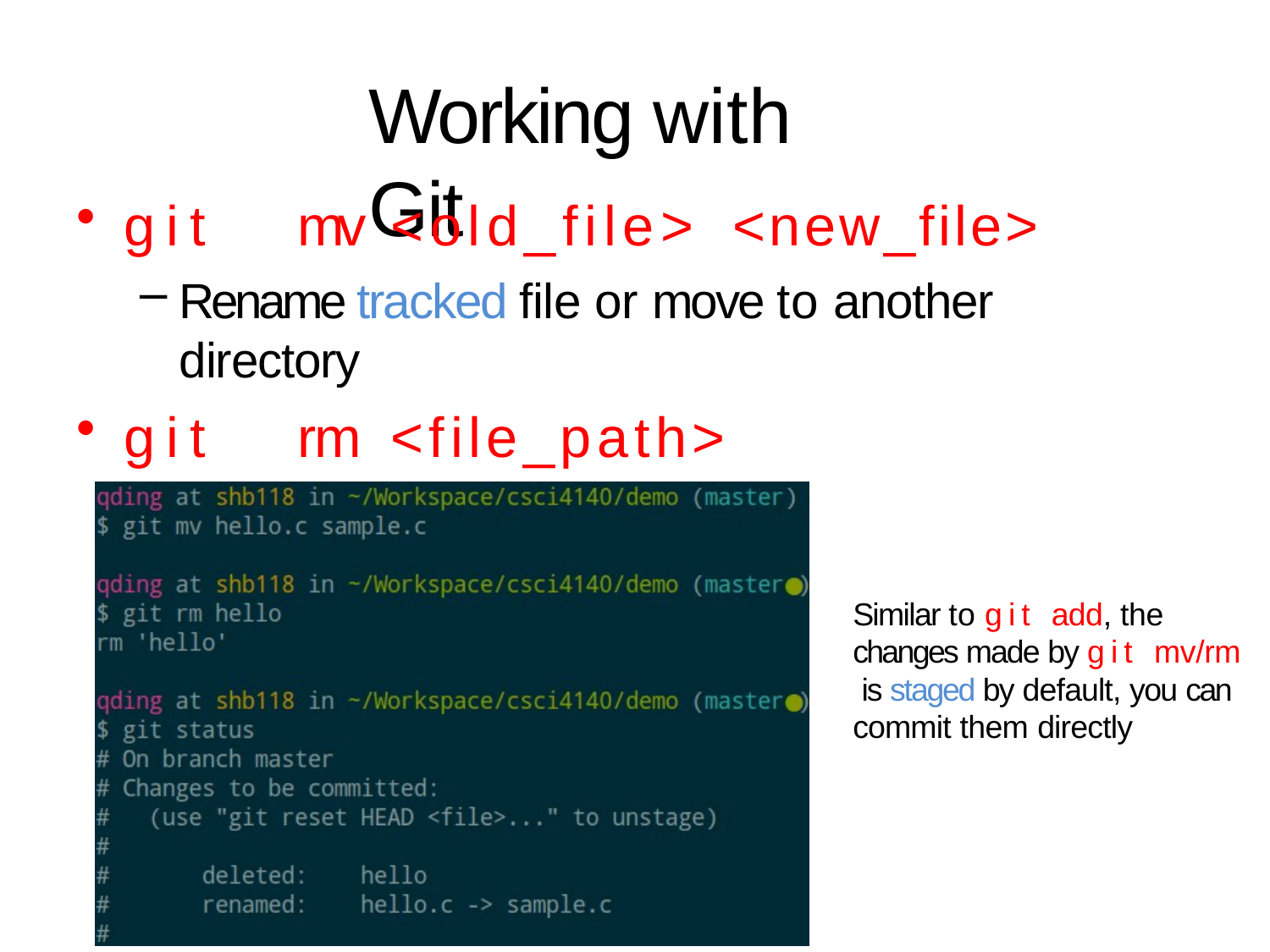

# Working with Git
git	mv	<old_file>	<new_file>
Rename tracked file or move to another directory
git	rm	<file_path>
Delete tracked file

Similar to git add, the  changes made by git mv/rm  is staged by default, you can  commit them directly